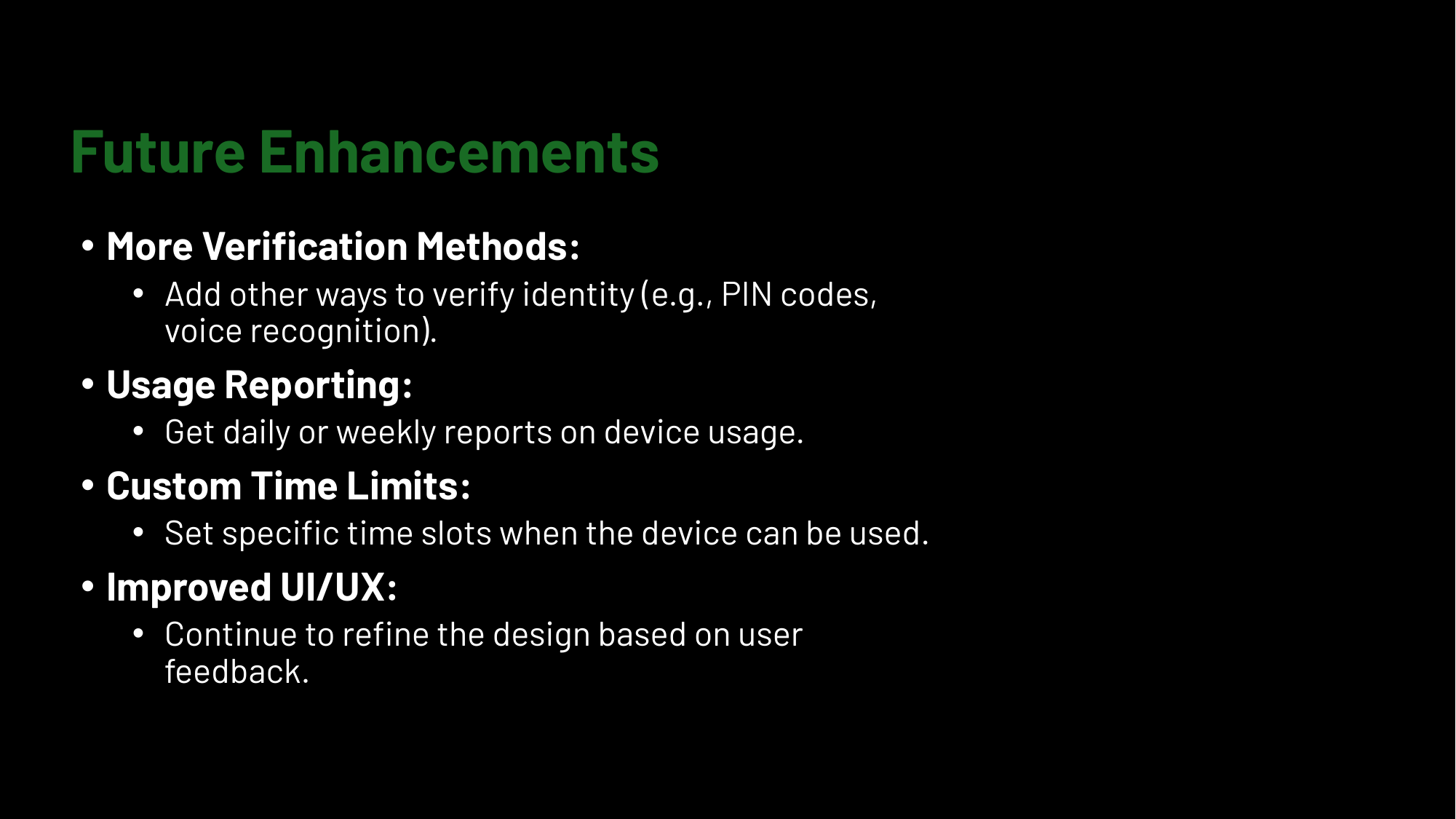

Future Enhancements

More Verification Methods:
Add other ways to verify identity (e.g., PIN codes, voice recognition).
Usage Reporting:
Get daily or weekly reports on device usage.
Custom Time Limits:
Set specific time slots when the device can be used.
Improved UI/UX:
Continue to refine the design based on user feedback.